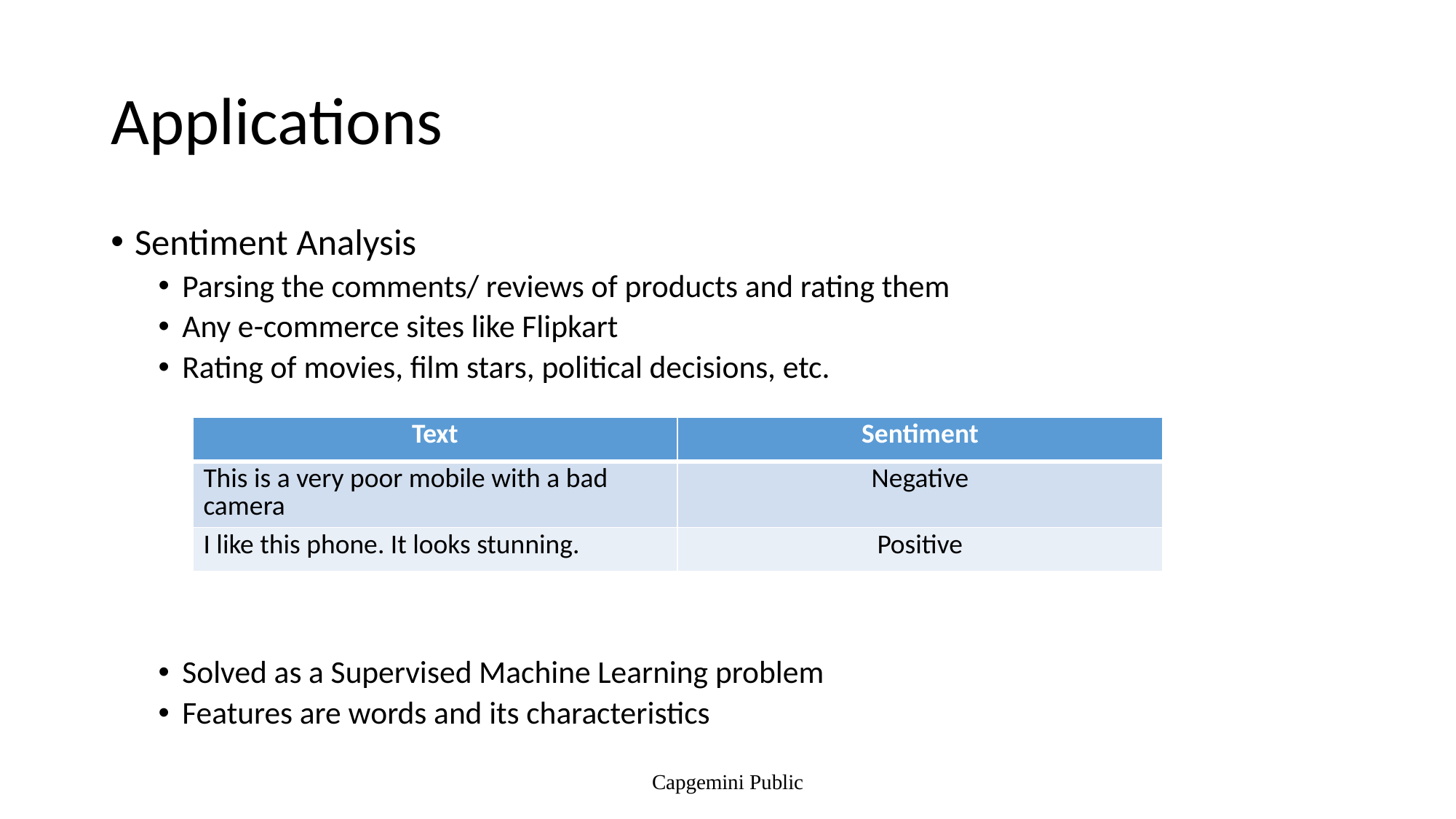

# Applications
Sentiment Analysis
Parsing the comments/ reviews of products and rating them
Any e-commerce sites like Flipkart
Rating of movies, film stars, political decisions, etc.

Solved as a Supervised Machine Learning problem
Features are words and its characteristics

| Text | Sentiment |
| --- | --- |
| This is a very poor mobile with a bad camera | Negative |
| I like this phone. It looks stunning. | Positive |
Capgemini Public